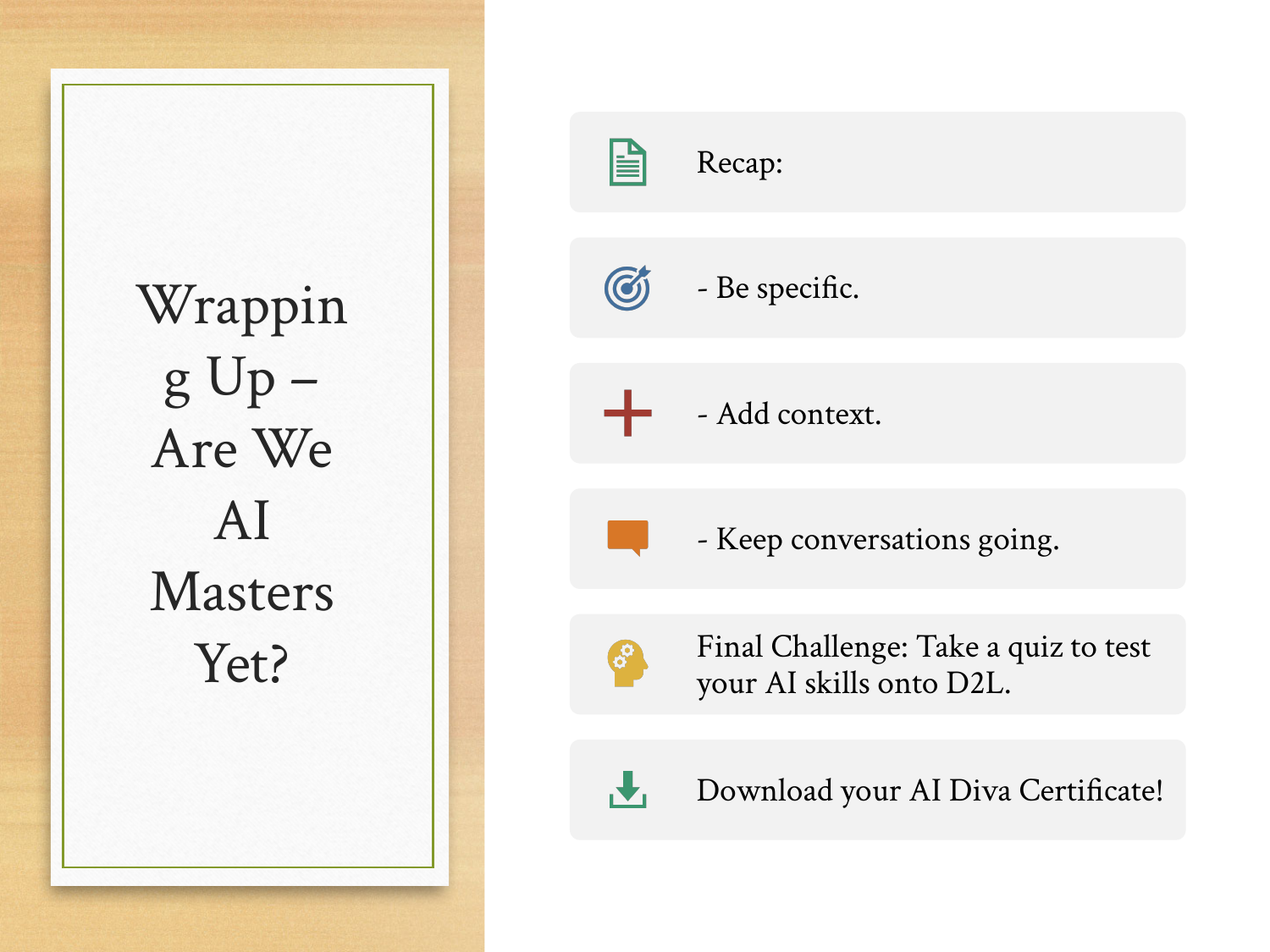

Recap:
- Be specific.
- Add context.
- Keep conversations going.
Final Challenge: Take a quiz to test your AI skills onto D2L.
Download your AI Diva Certificate!
# Wrapping Up – Are We AI Masters Yet?